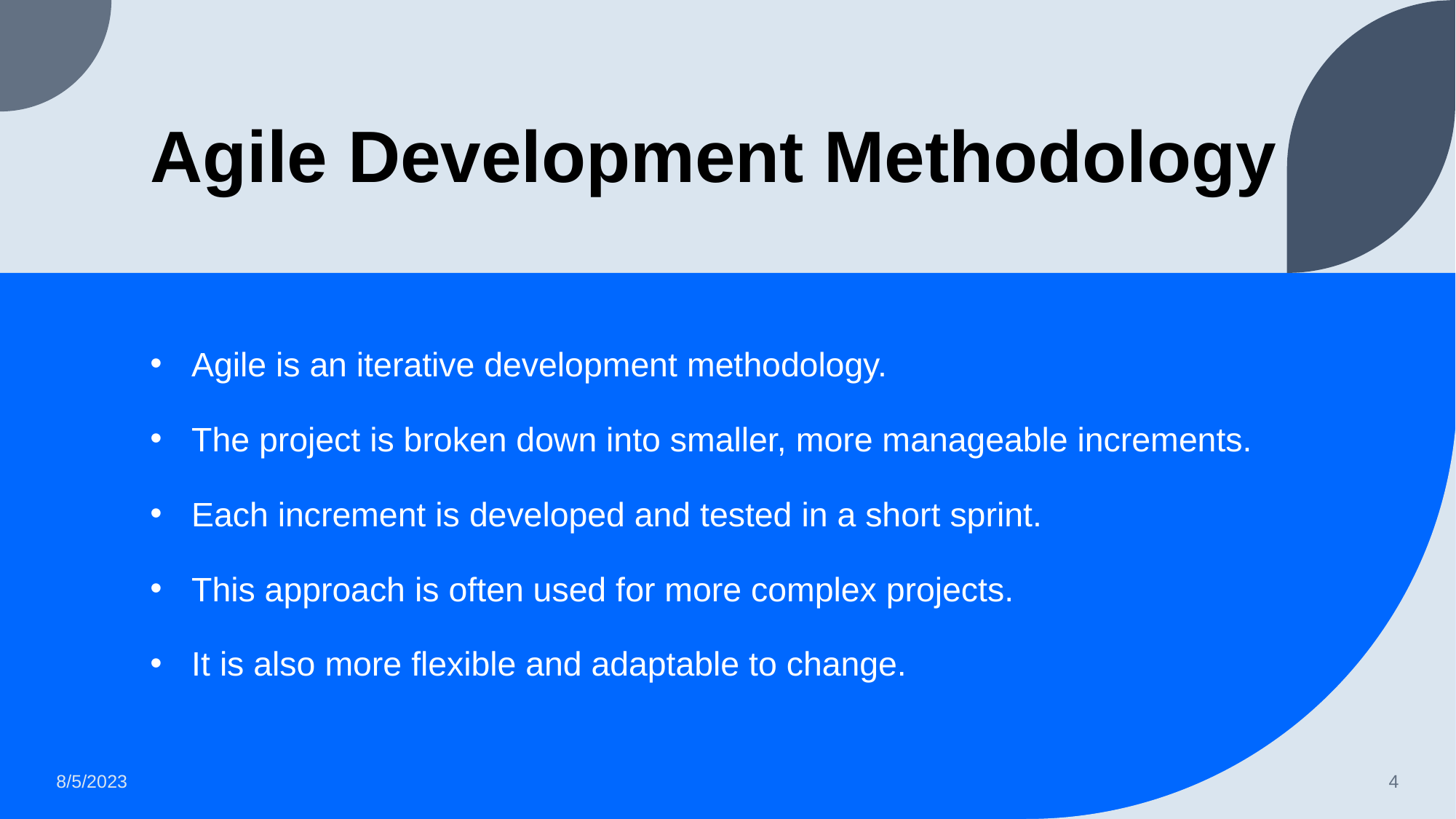

# Agile Development Methodology
Agile is an iterative development methodology.
The project is broken down into smaller, more manageable increments.
Each increment is developed and tested in a short sprint.
This approach is often used for more complex projects.
It is also more flexible and adaptable to change.
8/5/2023
4